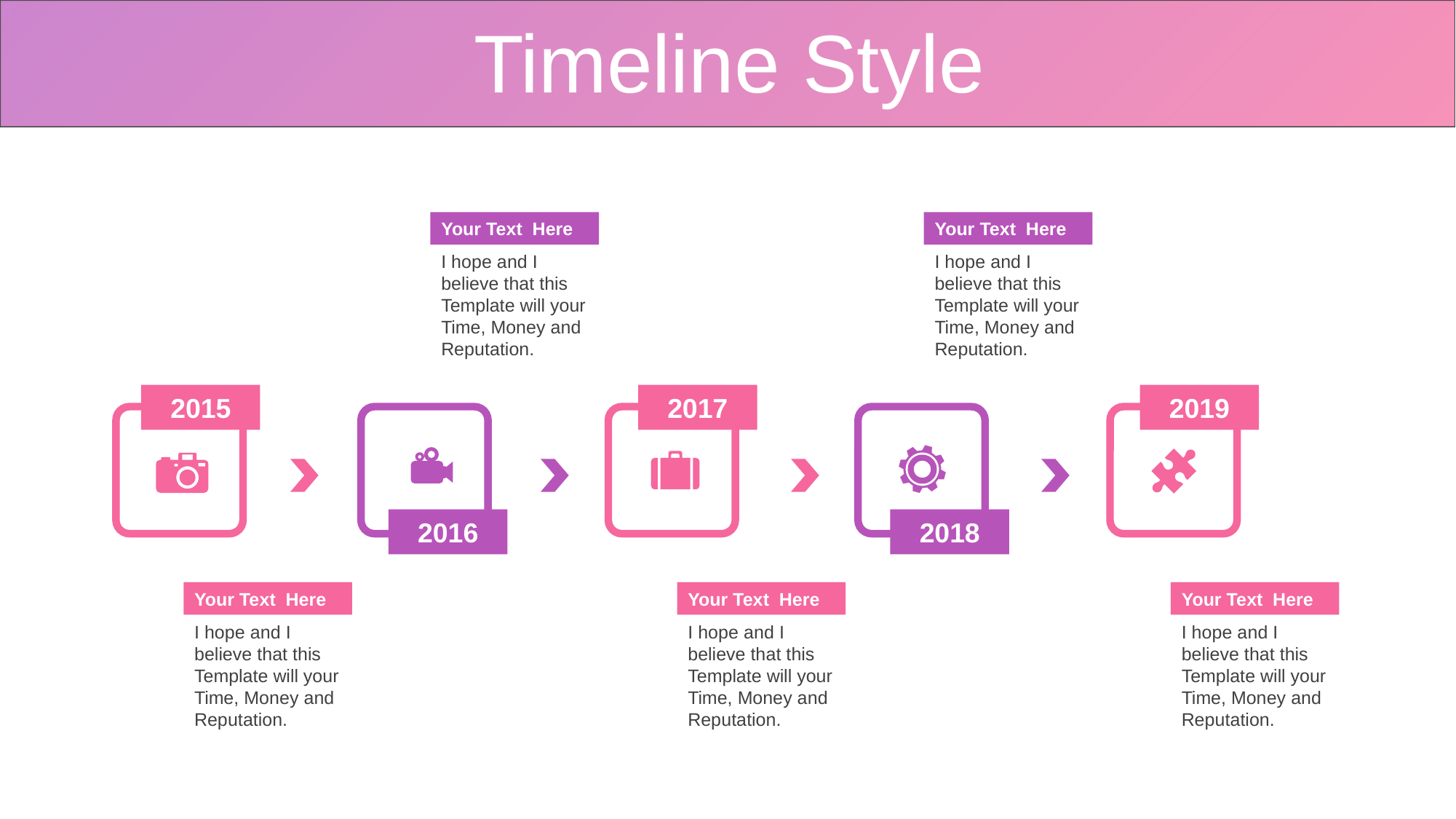

Timeline Style
Your Text  Here
I hope and I believe that this Template will your Time, Money and Reputation.
Your Text  Here
I hope and I believe that this Template will your Time, Money and Reputation.

2015

2017

2019

2016

2018

Your Text  Here
I hope and I believe that this Template will your Time, Money and Reputation.
Your Text  Here
I hope and I believe that this Template will your Time, Money and Reputation.
Your Text  Here
I hope and I believe that this Template will your Time, Money and Reputation.